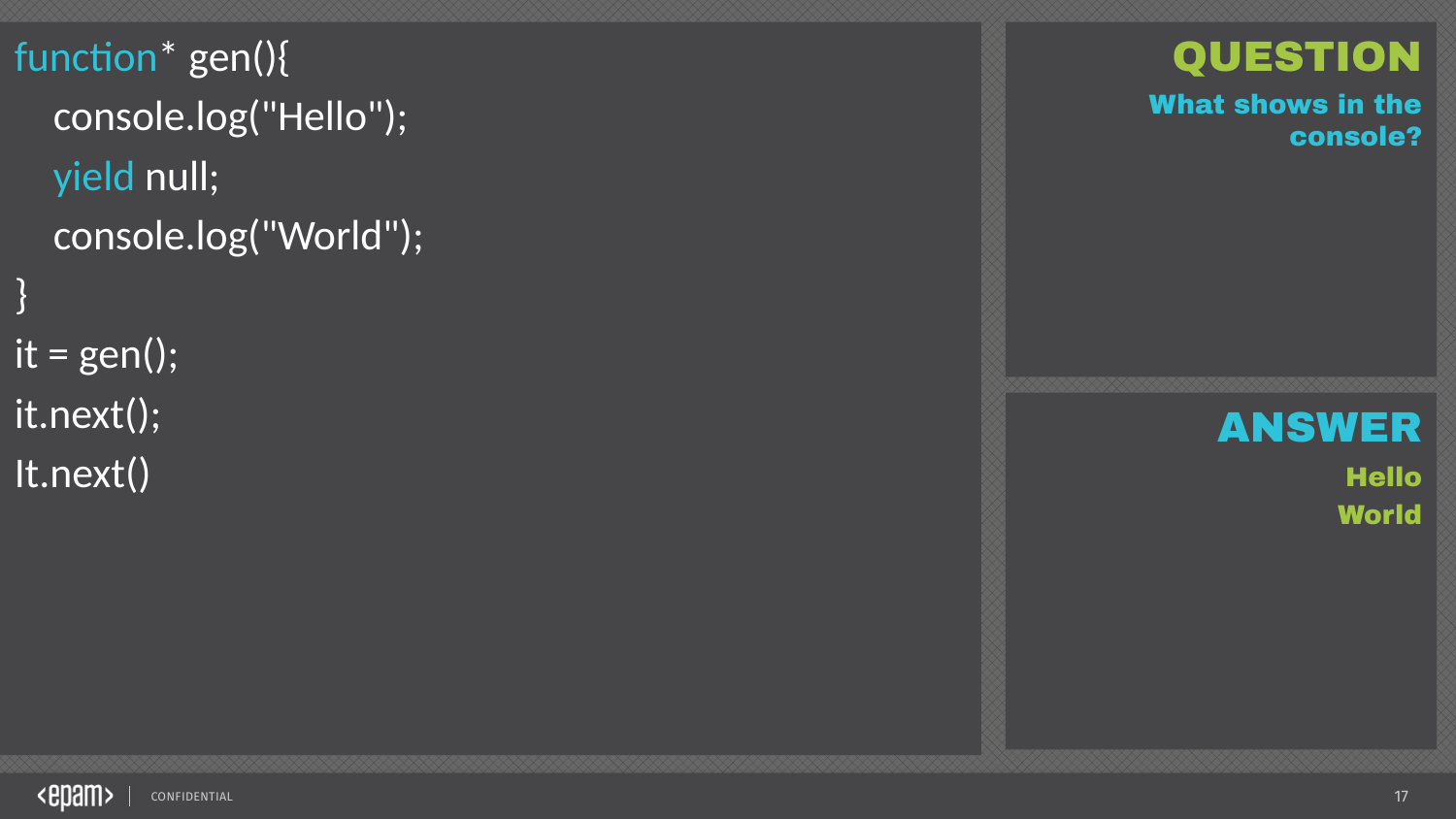

function* gen(){
    console.log("Hello");
    yield null;
    console.log("World");
}
it = gen();
it.next();
It.next()
What shows in the console?

Hello
World